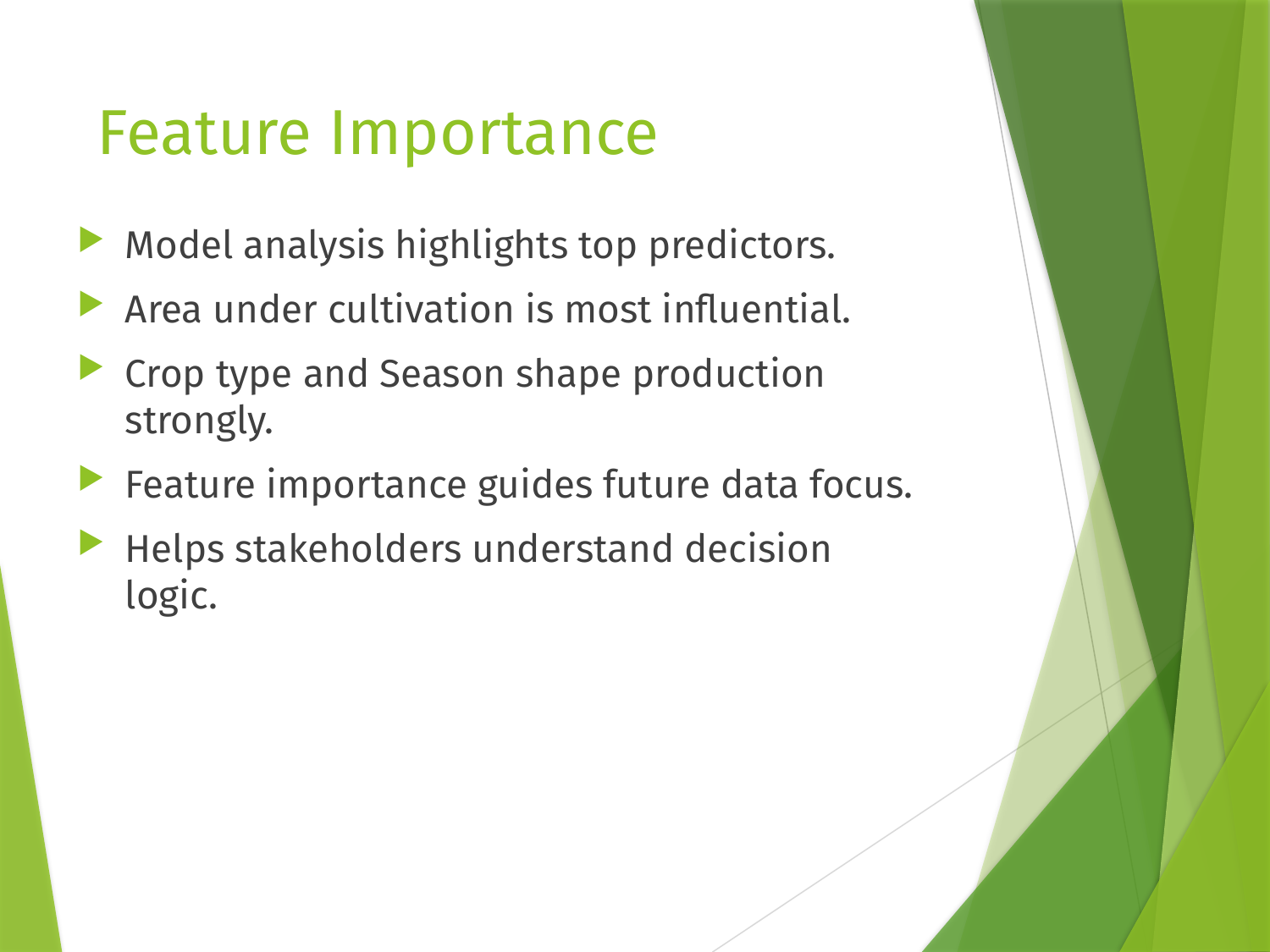

# Feature Importance

Model analysis highlights top predictors.
Area under cultivation is most influential.
Crop type and Season shape production strongly.
Feature importance guides future data focus.
Helps stakeholders understand decision logic.